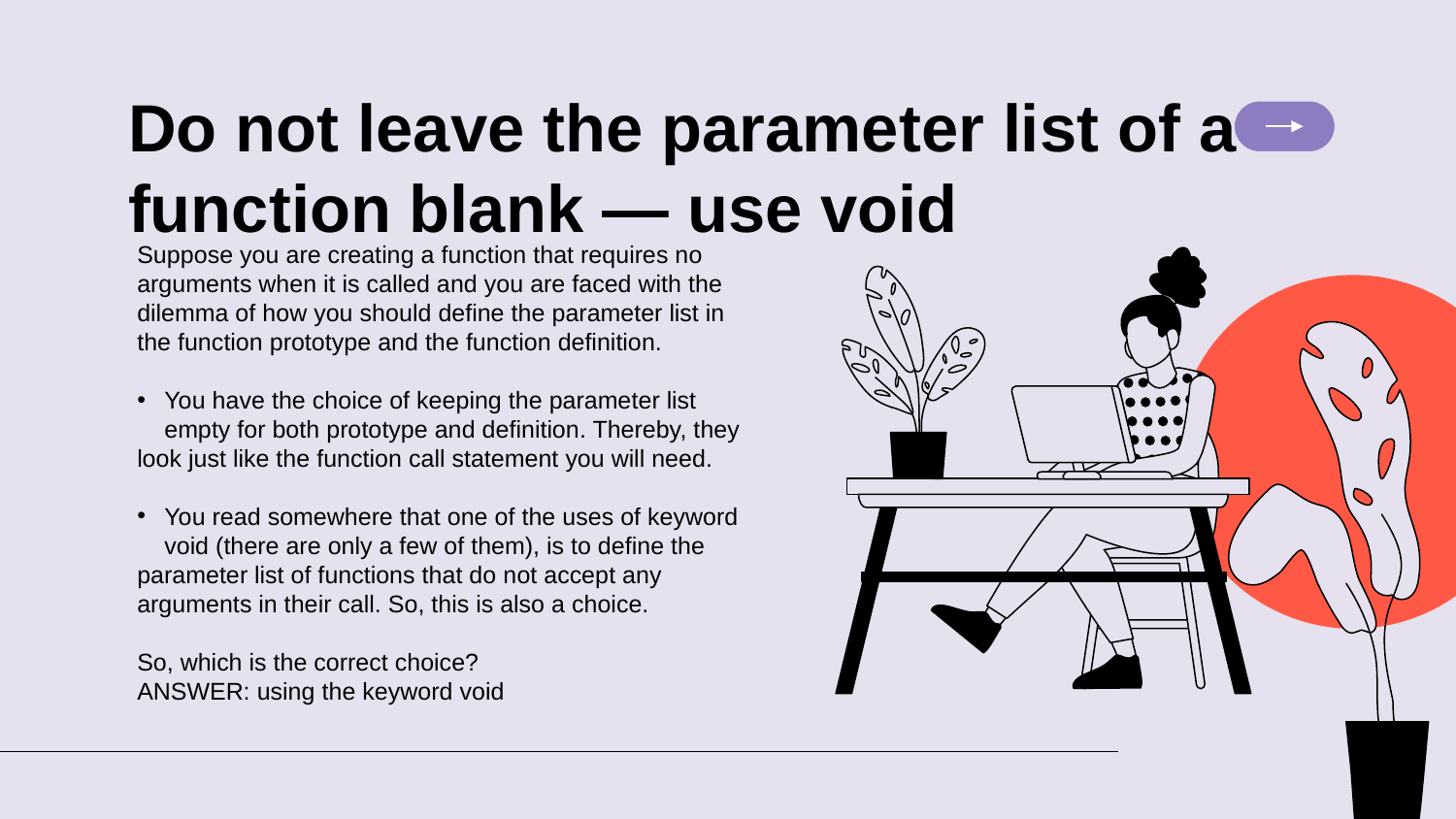

# Do not leave the parameter list of a function blank — use void
Suppose you are creating a function that requires no arguments when it is called and you are faced with the
dilemma of how you should define the parameter list in the function prototype and the function definition.

You have the choice of keeping the parameter list empty for both prototype and definition. Thereby, they
look just like the function call statement you will need.

You read somewhere that one of the uses of keyword void (there are only a few of them), is to define the
parameter list of functions that do not accept any arguments in their call. So, this is also a choice.

So, which is the correct choice?
ANSWER: using the keyword void